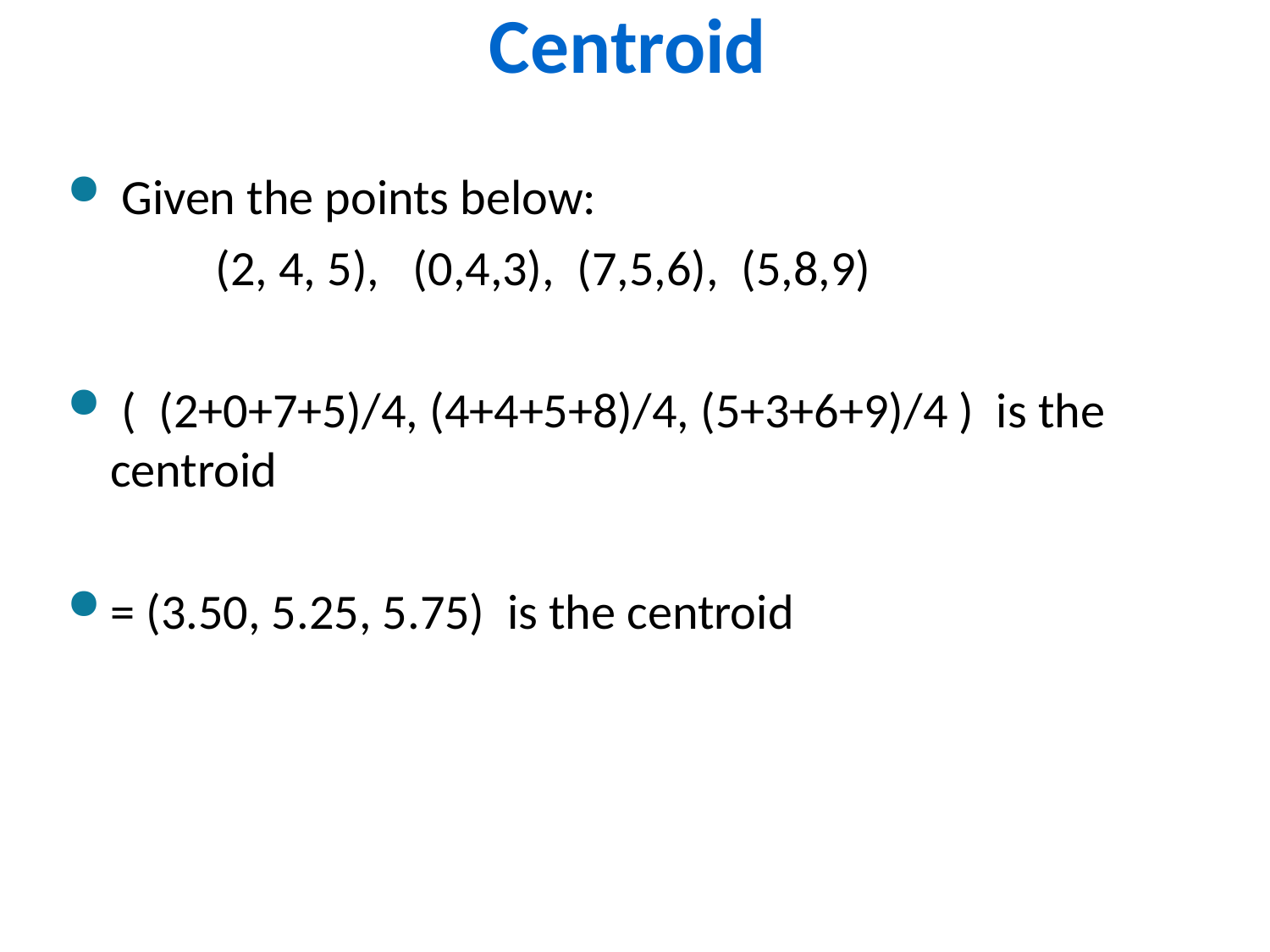

# Centroid
 Given the points below:
             (2, 4, 5),   (0,4,3),  (7,5,6),  (5,8,9)

 (  (2+0+7+5)/4, (4+4+5+8)/4, (5+3+6+9)/4 )  is the     centroid

= (3.50, 5.25, 5.75)  is the centroid